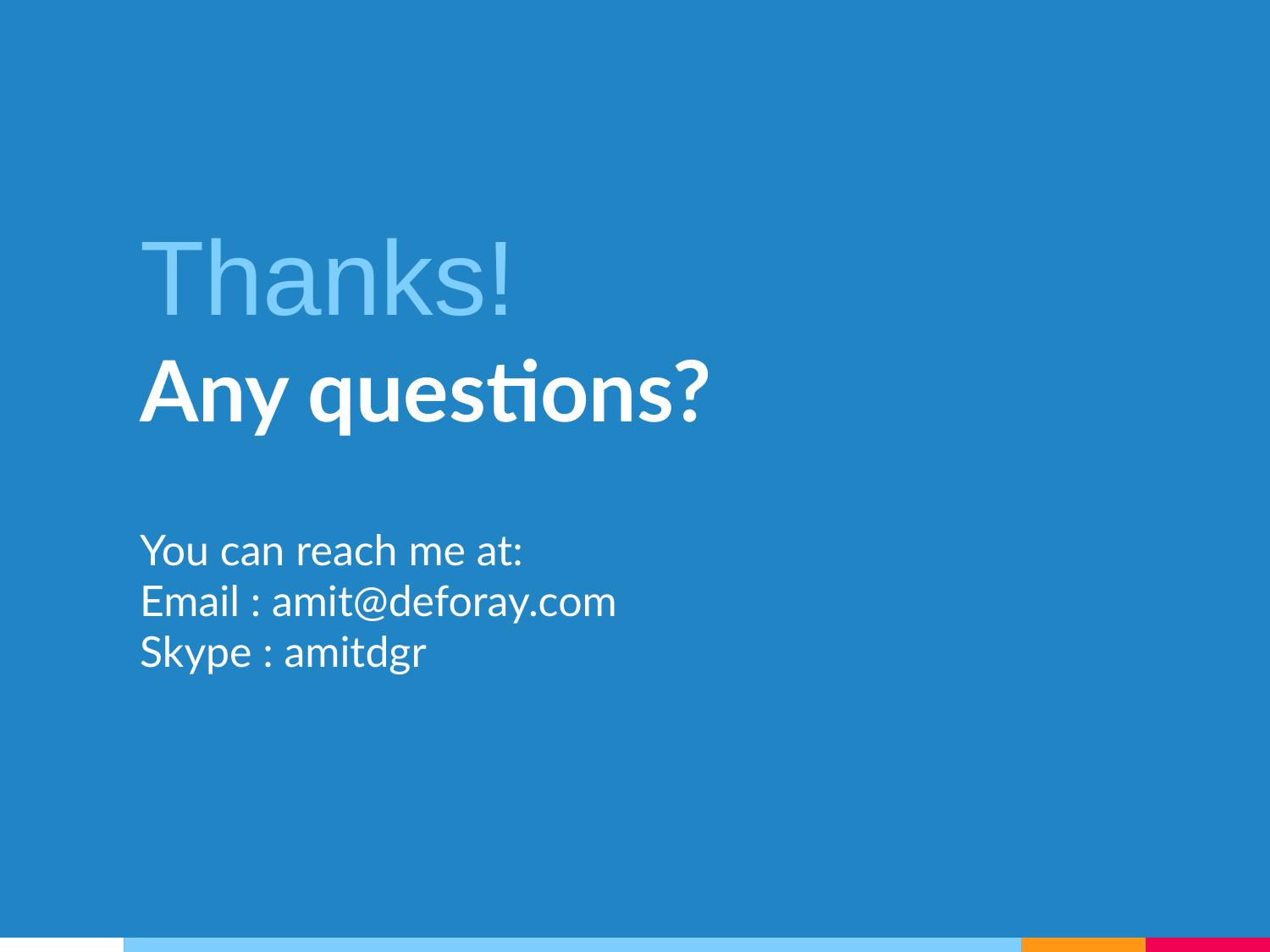

Thanks!
Any questions?
You can reach me at:
Email : amit@deforay.com
Skype : amitdgr